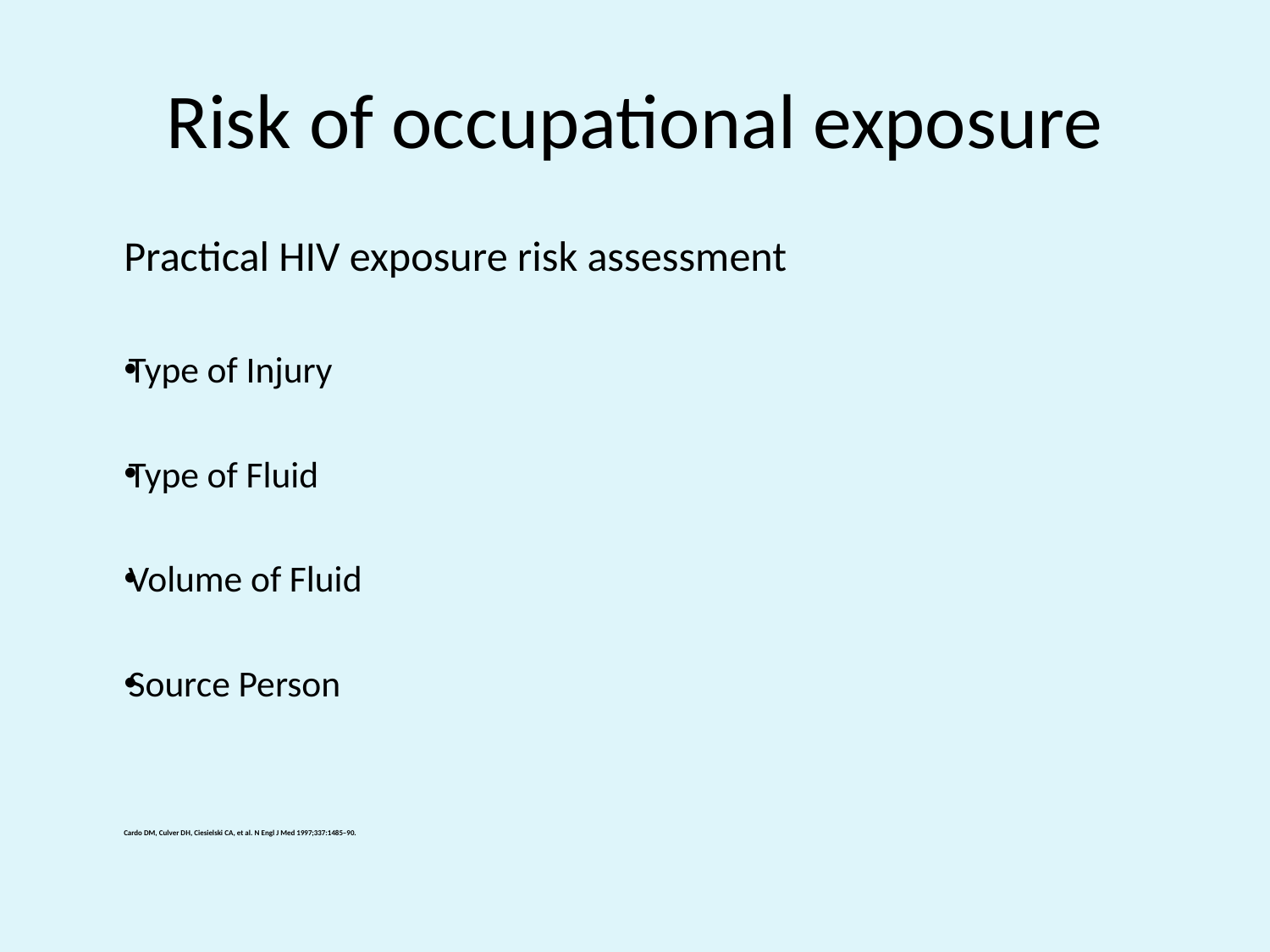

# Risk of occupational exposure
Practical HIV exposure risk assessment

Type of Injury

Type of Fluid

Volume of Fluid

Source Person

Cardo DM, Culver DH, Ciesielski CA, et al. N Engl J Med 1997;337:1485–90.